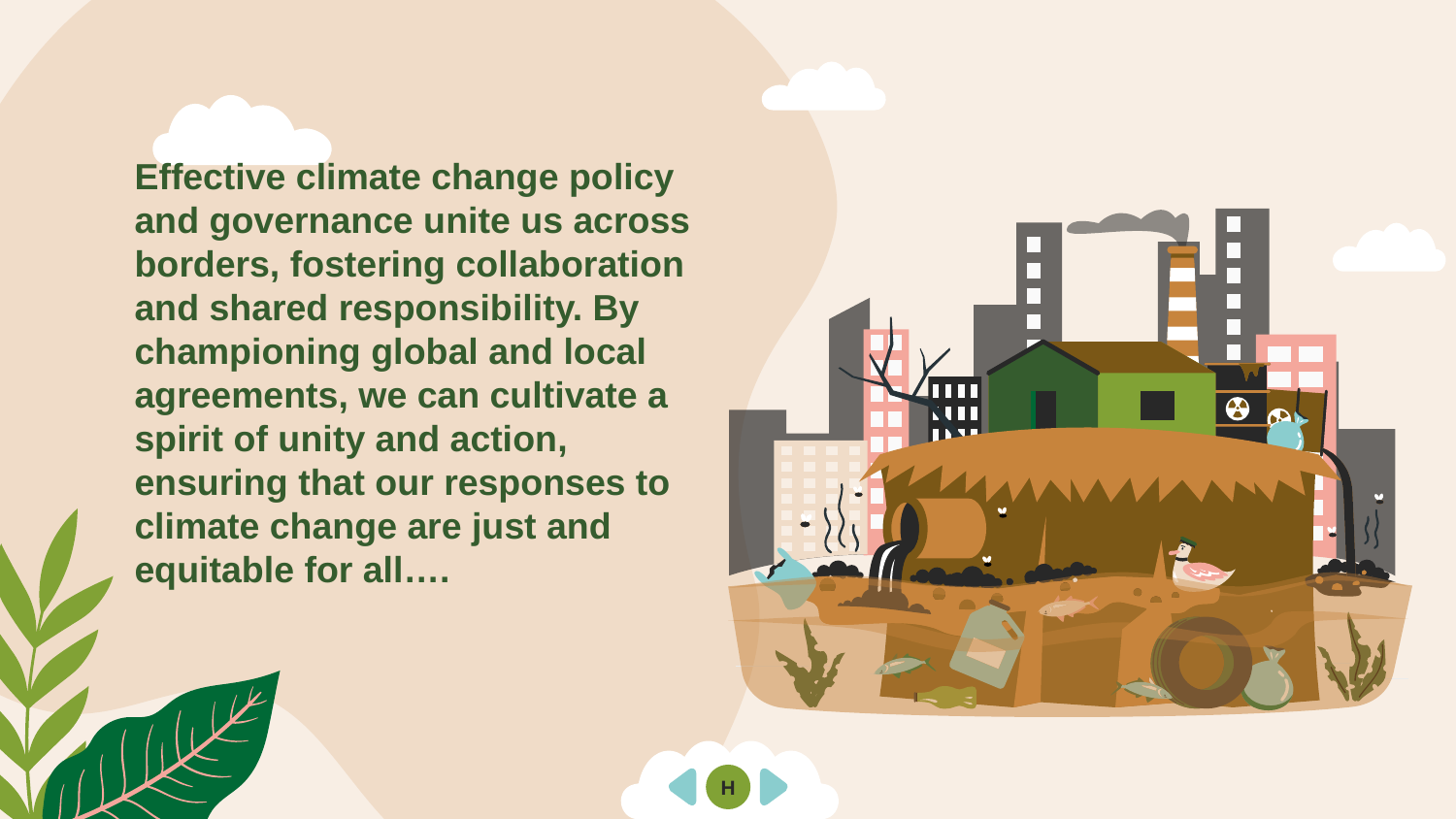

Effective climate change policy and governance unite us across borders, fostering collaboration and shared responsibility. By championing global and local agreements, we can cultivate a spirit of unity and action, ensuring that our responses to climate change are just and equitable for all….

H